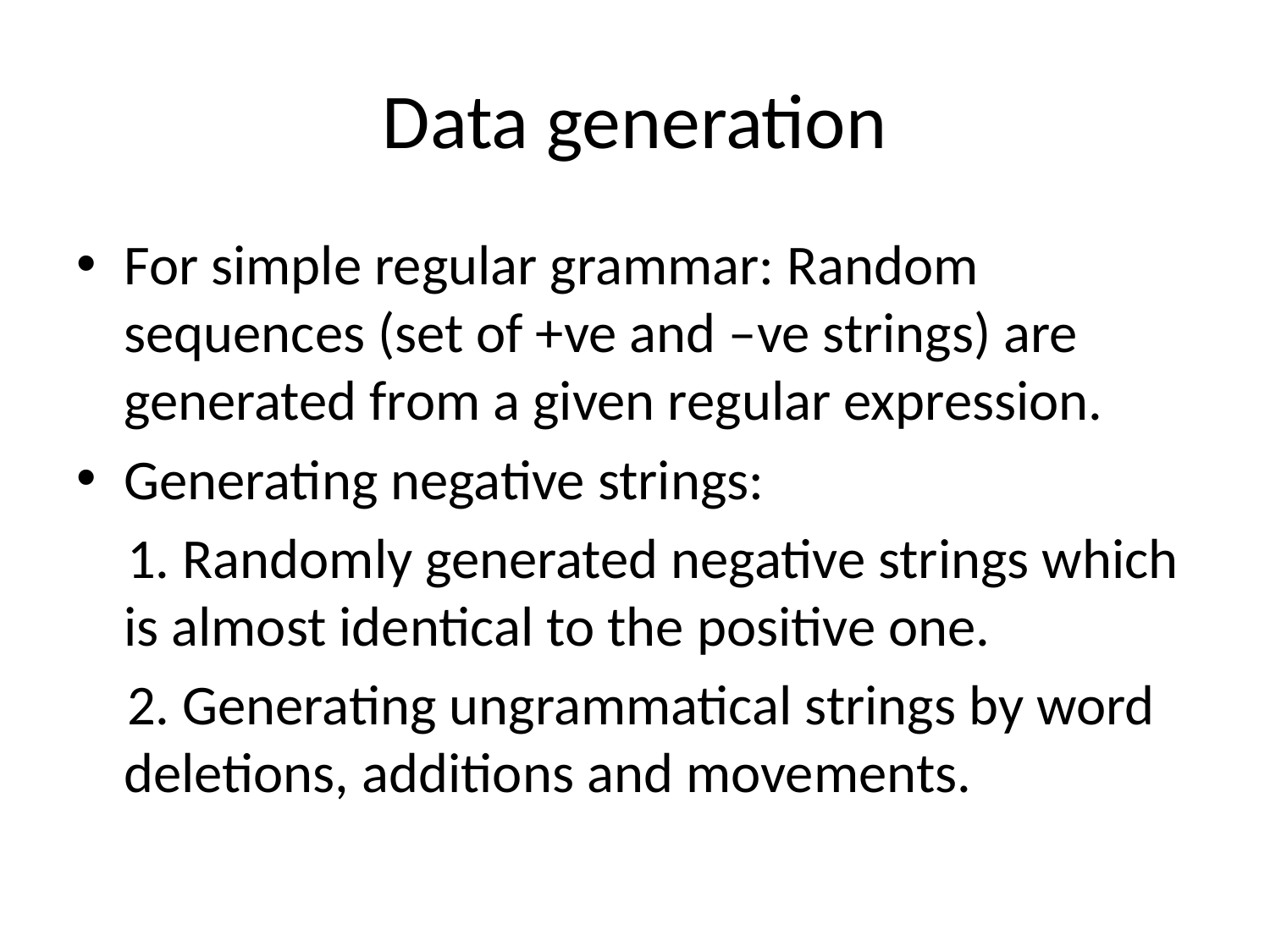

# Data generation
For simple regular grammar: Random sequences (set of +ve and –ve strings) are generated from a given regular expression.
Generating negative strings:
    1. Randomly generated negative strings which is almost identical to the positive one.
    2. Generating ungrammatical strings by word deletions, additions and movements.